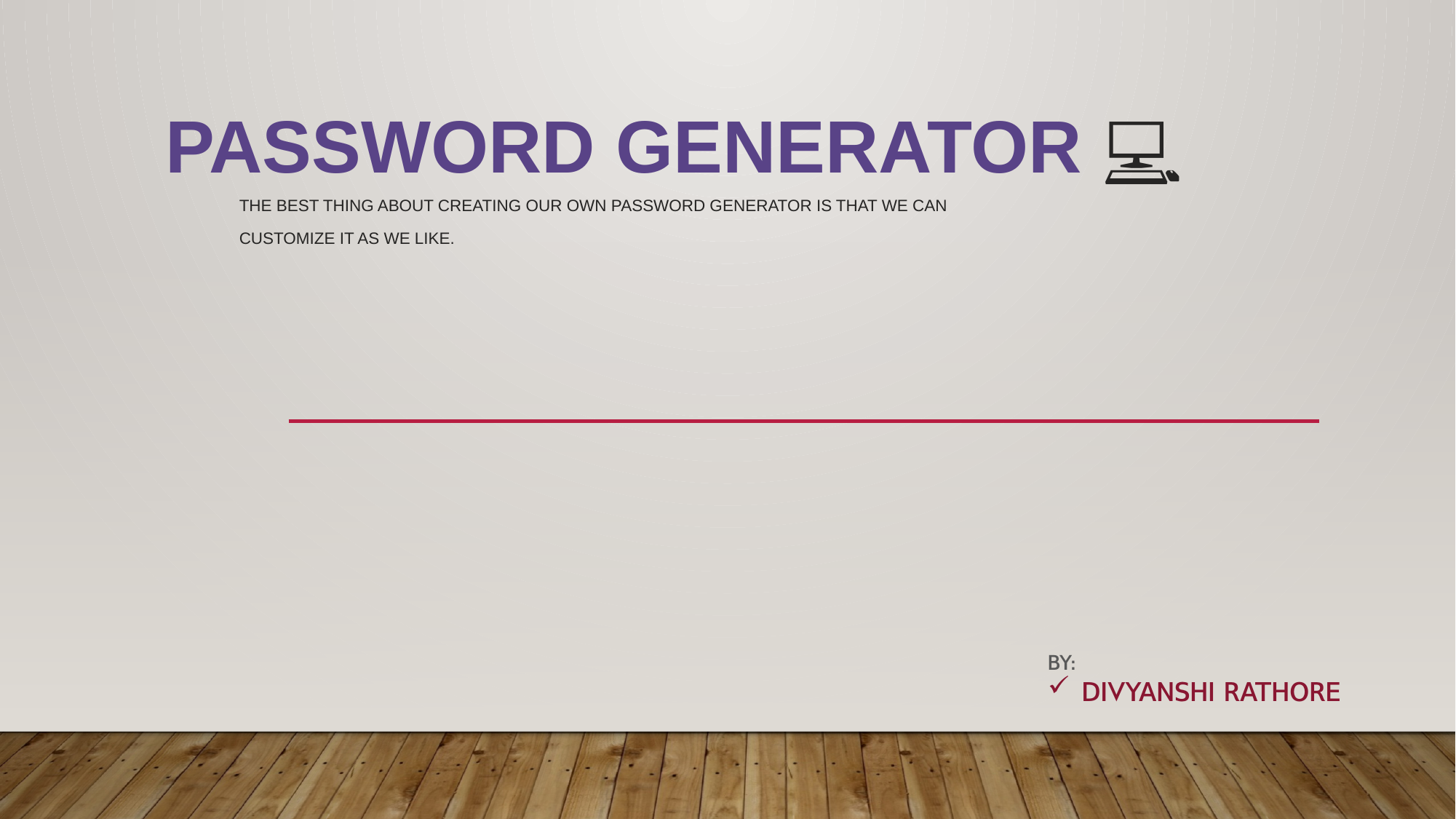

# Password Generator 💻
The best thing about creating our own password generator is that we can
customize it as we like.

BY:
DIVYANSHI RATHORE